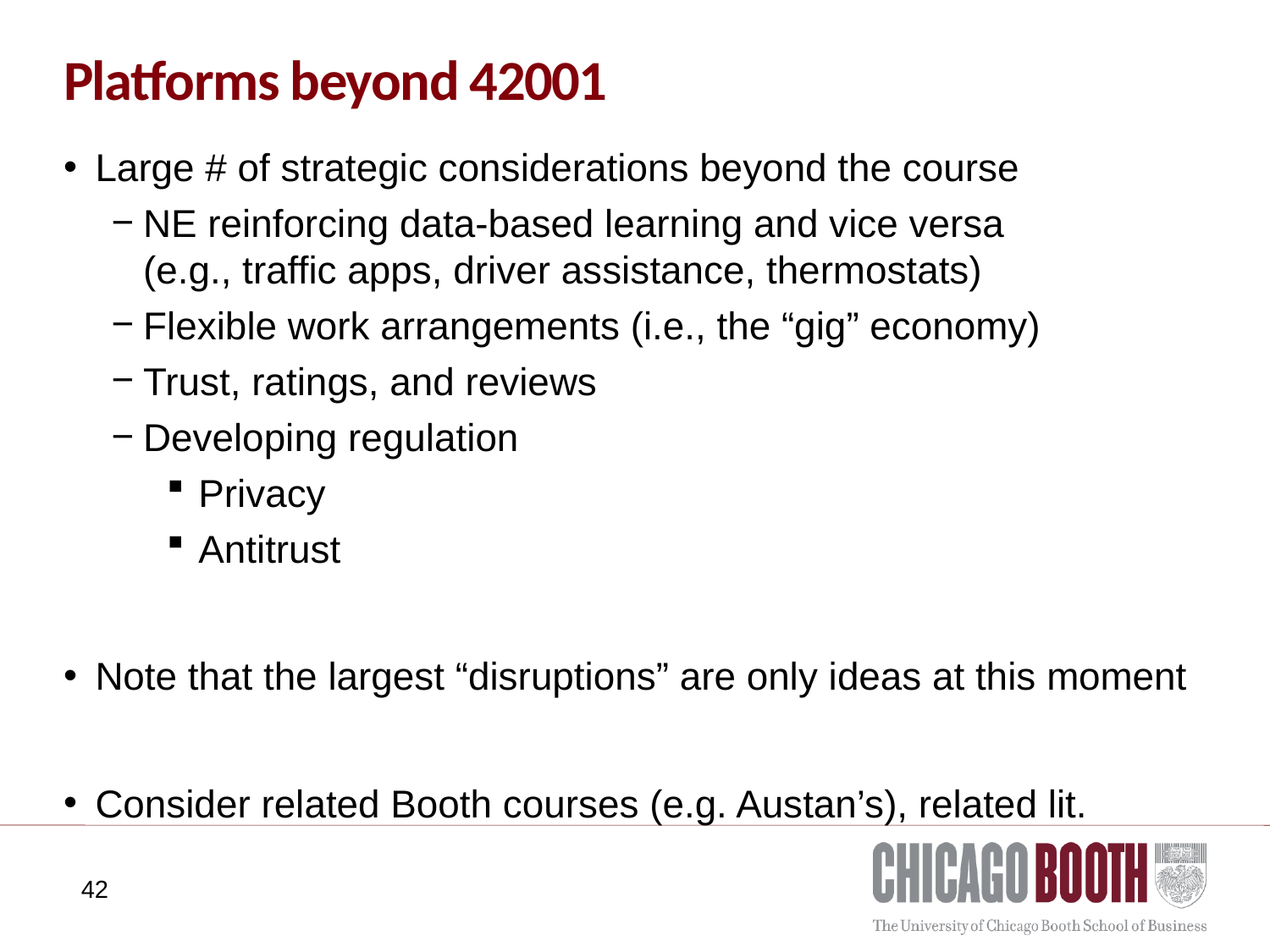

# Platforms beyond 42001
Large # of strategic considerations beyond the course
NE reinforcing data-based learning and vice versa              (e.g., traffic apps, driver assistance, thermostats)
Flexible work arrangements (i.e., the “gig” economy)
Trust, ratings, and reviews
Developing regulation
Privacy
Antitrust

Note that the largest “disruptions” are only ideas at this moment

Consider related Booth courses (e.g. Austan’s), related lit.